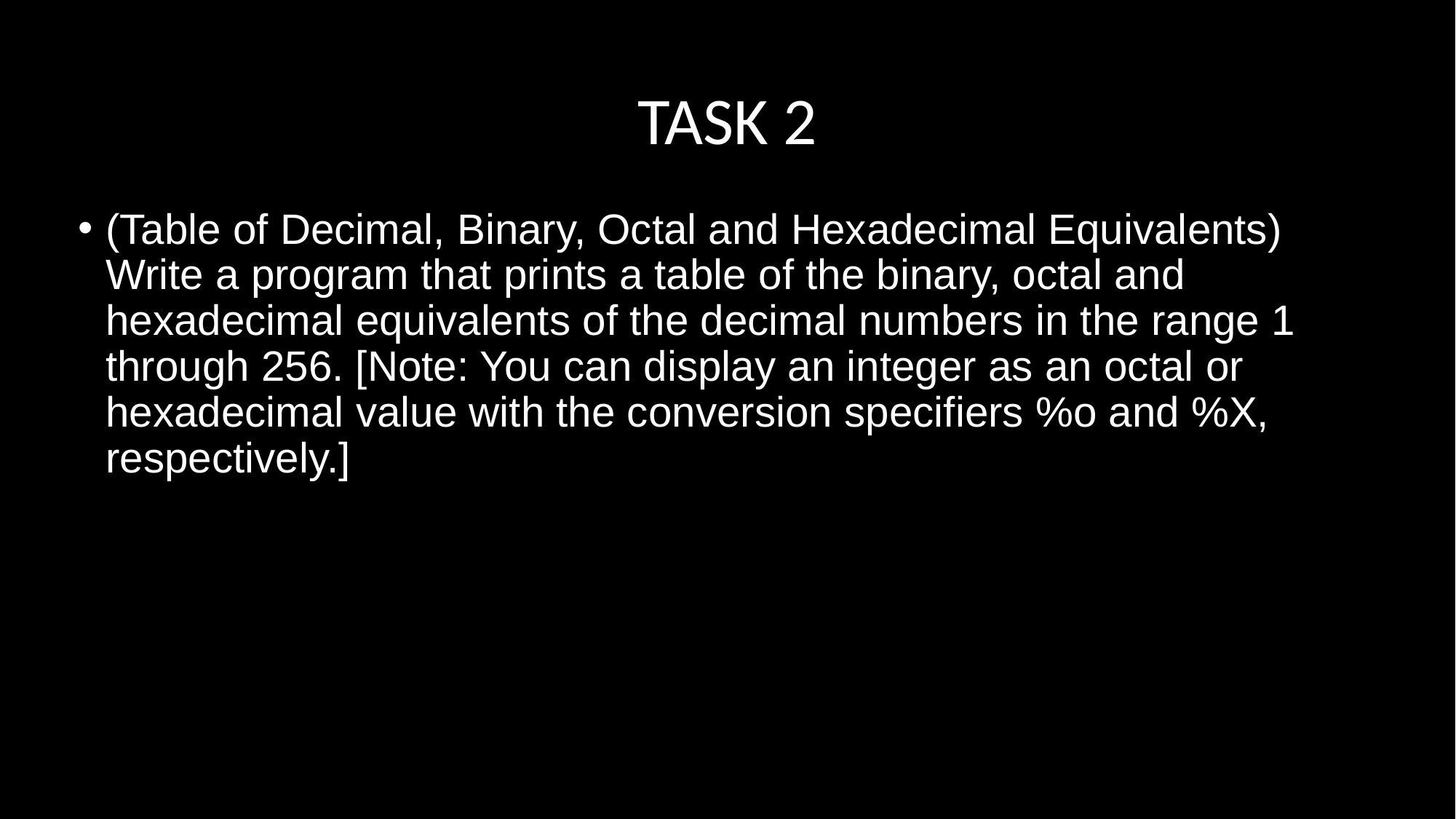

# TASK 2
(Table of Decimal, Binary, Octal and Hexadecimal Equivalents) Write a program that prints a table of the binary, octal and hexadecimal equivalents of the decimal numbers in the range 1 through 256. [Note: You can display an integer as an octal or hexadecimal value with the conversion specifiers %o and %X, respectively.]